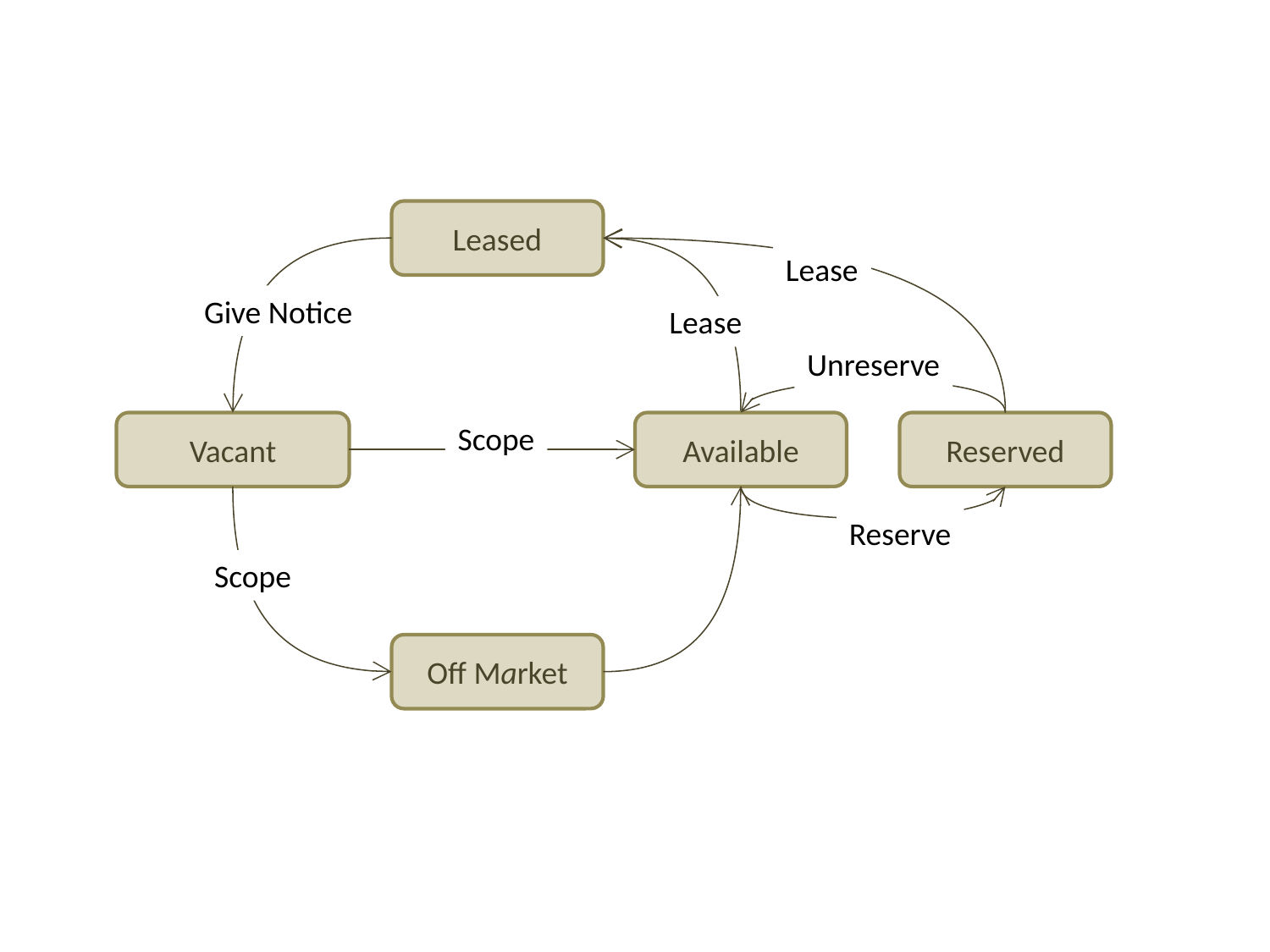

Leased
Lease
Give Notice
Lease
Unreserve
Vacant
Scope
Available
Reserved
Reserve
Scope
Off Market